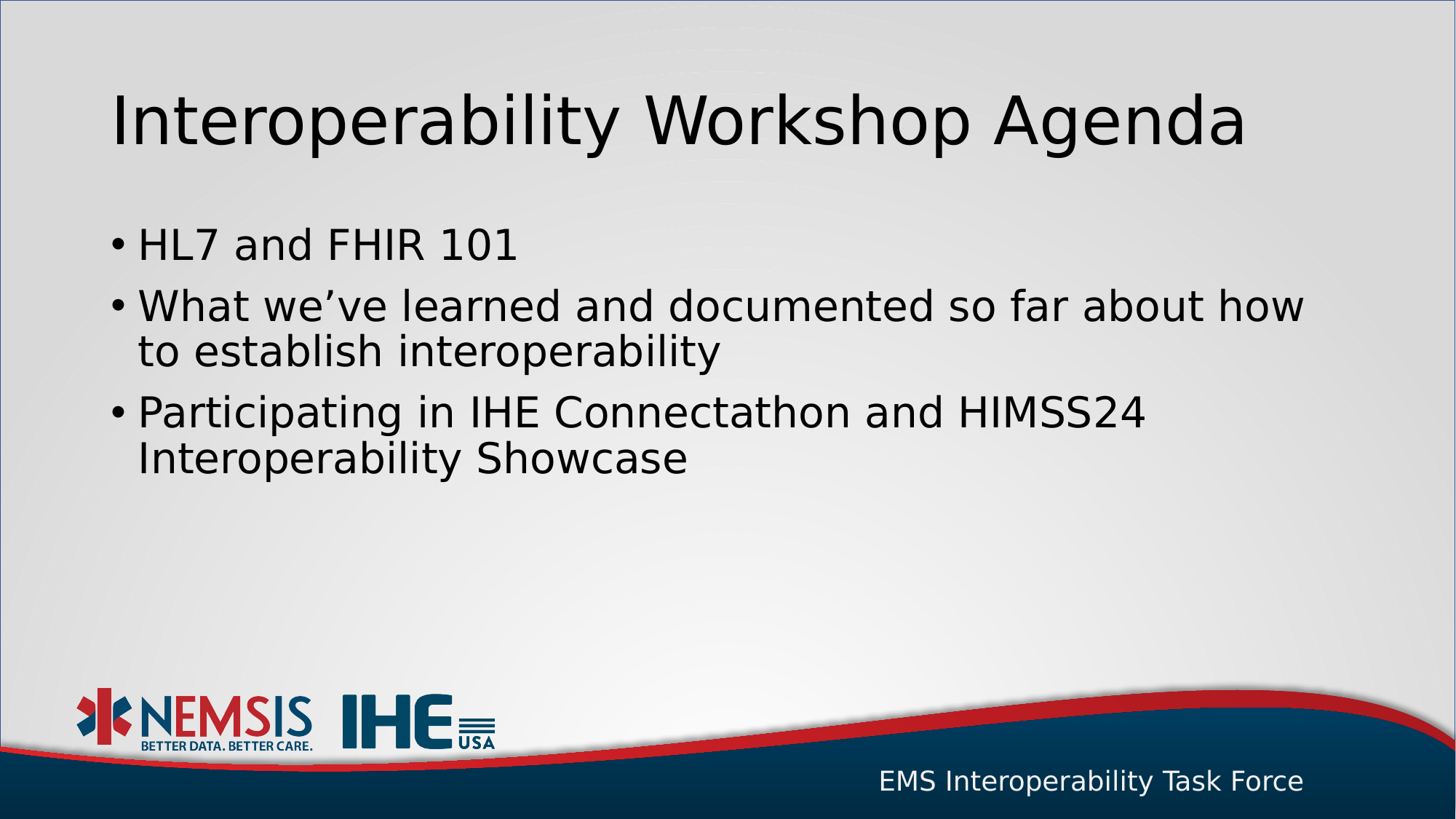

# Interoperability Workshop Agenda
HL7 and FHIR 101
What we’ve learned and documented so far about how to establish interoperability
Participating in IHE Connectathon and HIMSS24 Interoperability Showcase